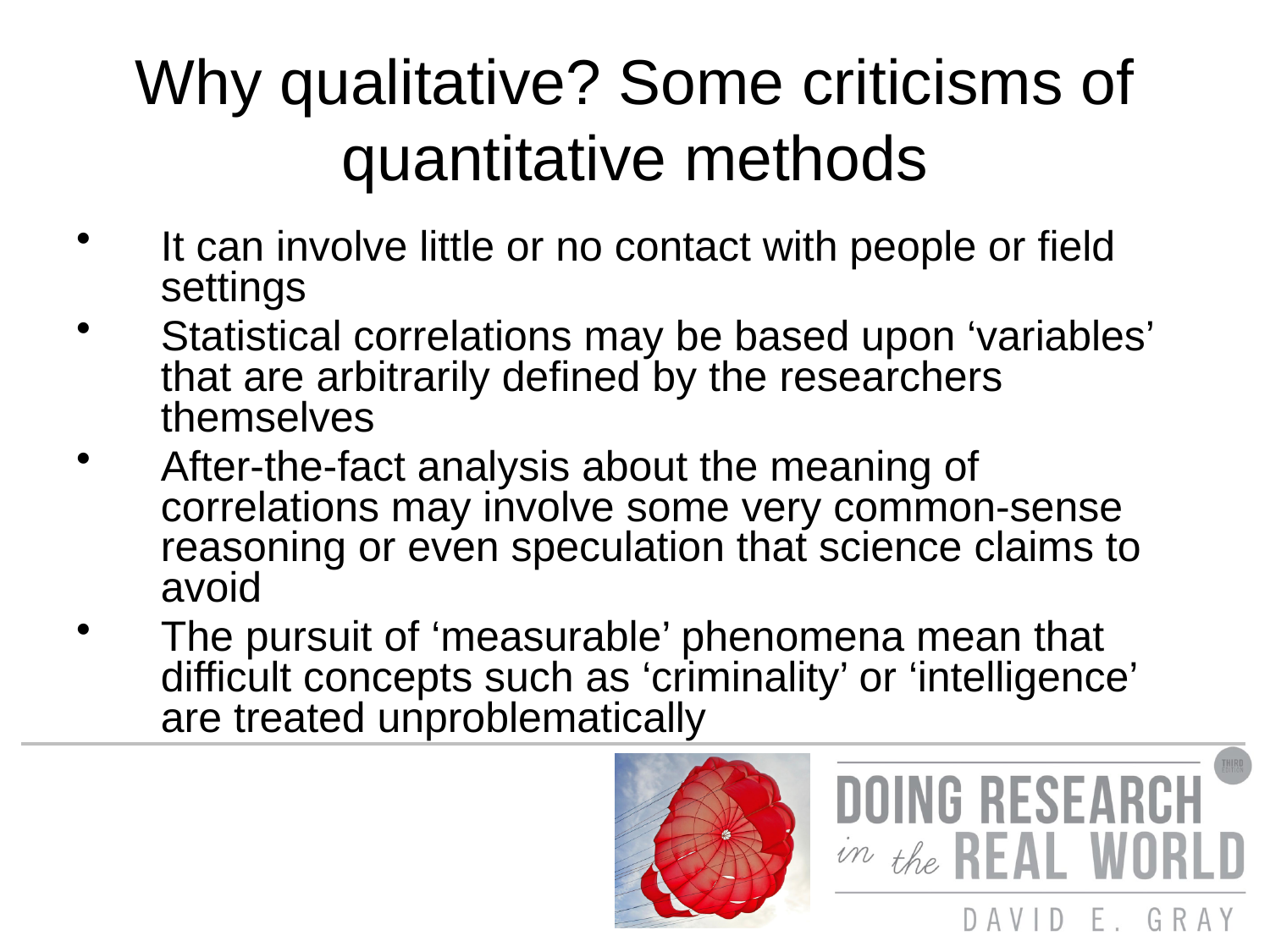

# Why qualitative? Some criticisms of quantitative methods
It can involve little or no contact with people or field settings
Statistical correlations may be based upon ‘variables’ that are arbitrarily defined by the researchers themselves
After-the-fact analysis about the meaning of correlations may involve some very common-sense reasoning or even speculation that science claims to avoid
The pursuit of ‘measurable’ phenomena mean that difficult concepts such as ‘criminality’ or ‘intelligence’ are treated unproblematically